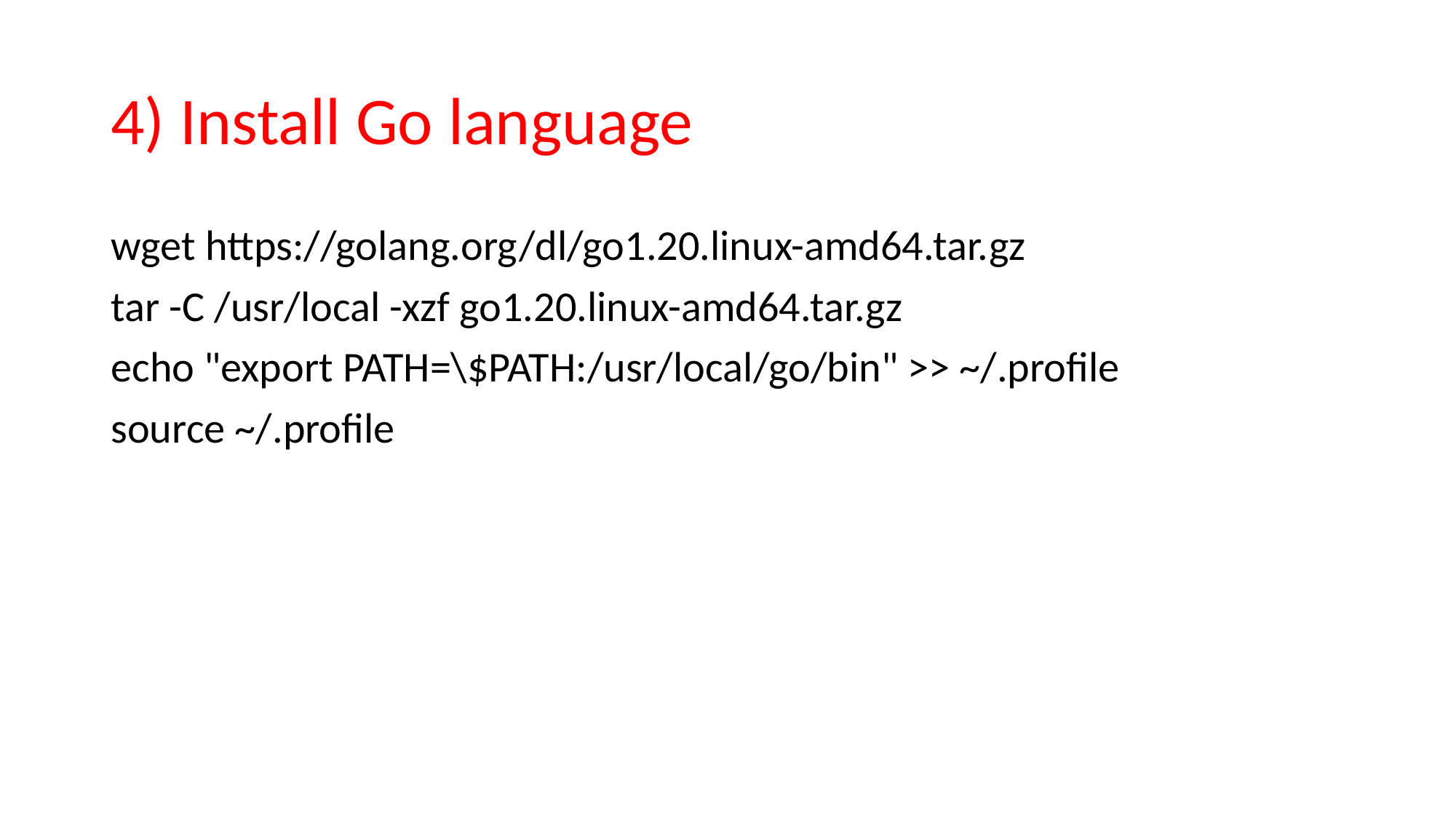

# 4) Install Go language
wget https://golang.org/dl/go1.20.linux-amd64.tar.gz
tar -C /usr/local -xzf go1.20.linux-amd64.tar.gz
echo "export PATH=\$PATH:/usr/local/go/bin" >> ~/.profile
source ~/.profile